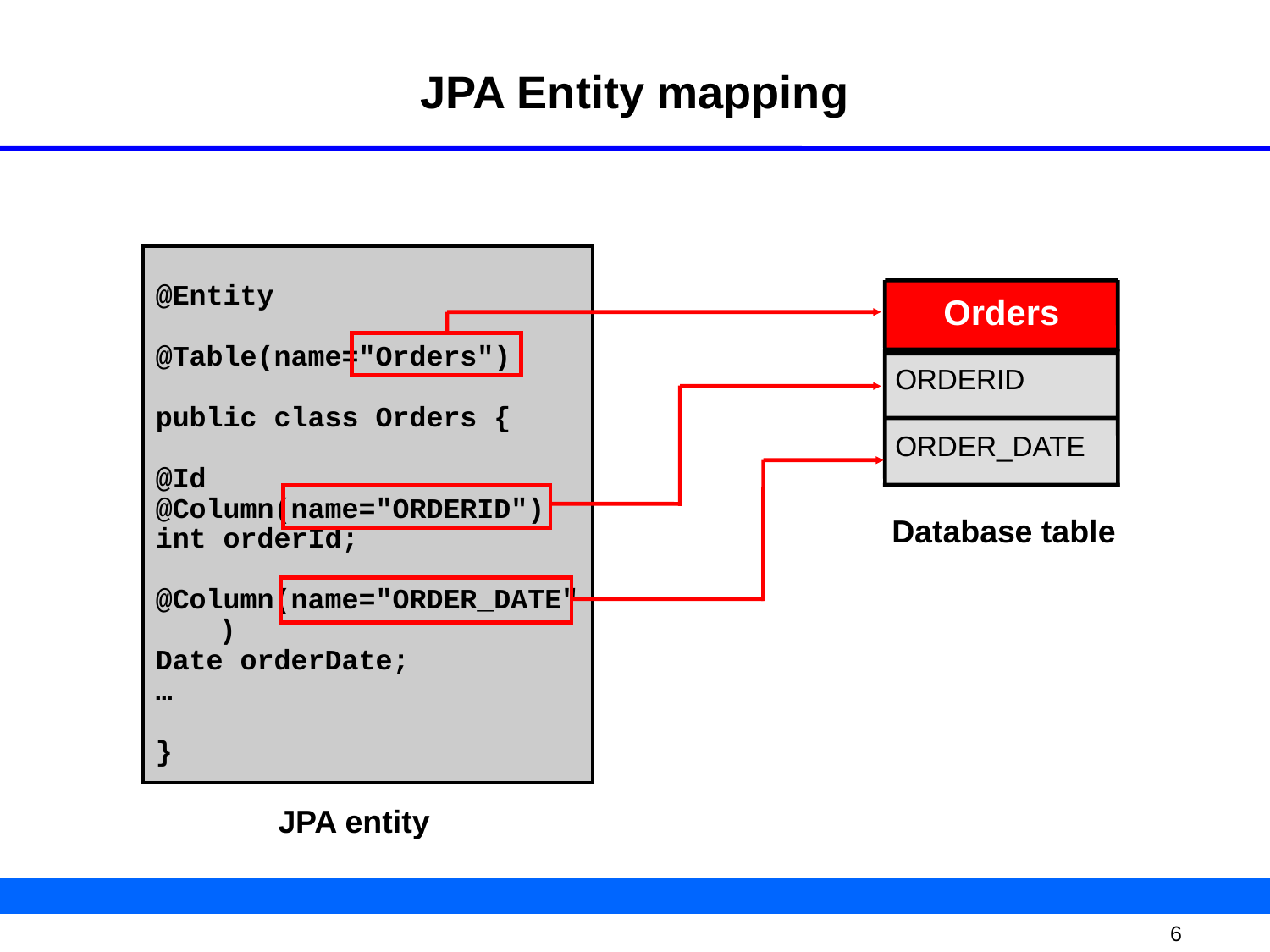

# JPA Entity mapping

@Entity

@Table(name="Orders")

public class Orders {

@Id
@Column(name="ORDERID")
int orderId;

@Column(name="ORDER_DATE")
Date orderDate;
…

}
Orders

ORDERID

ORDER_DATE

Database table

JPA entity